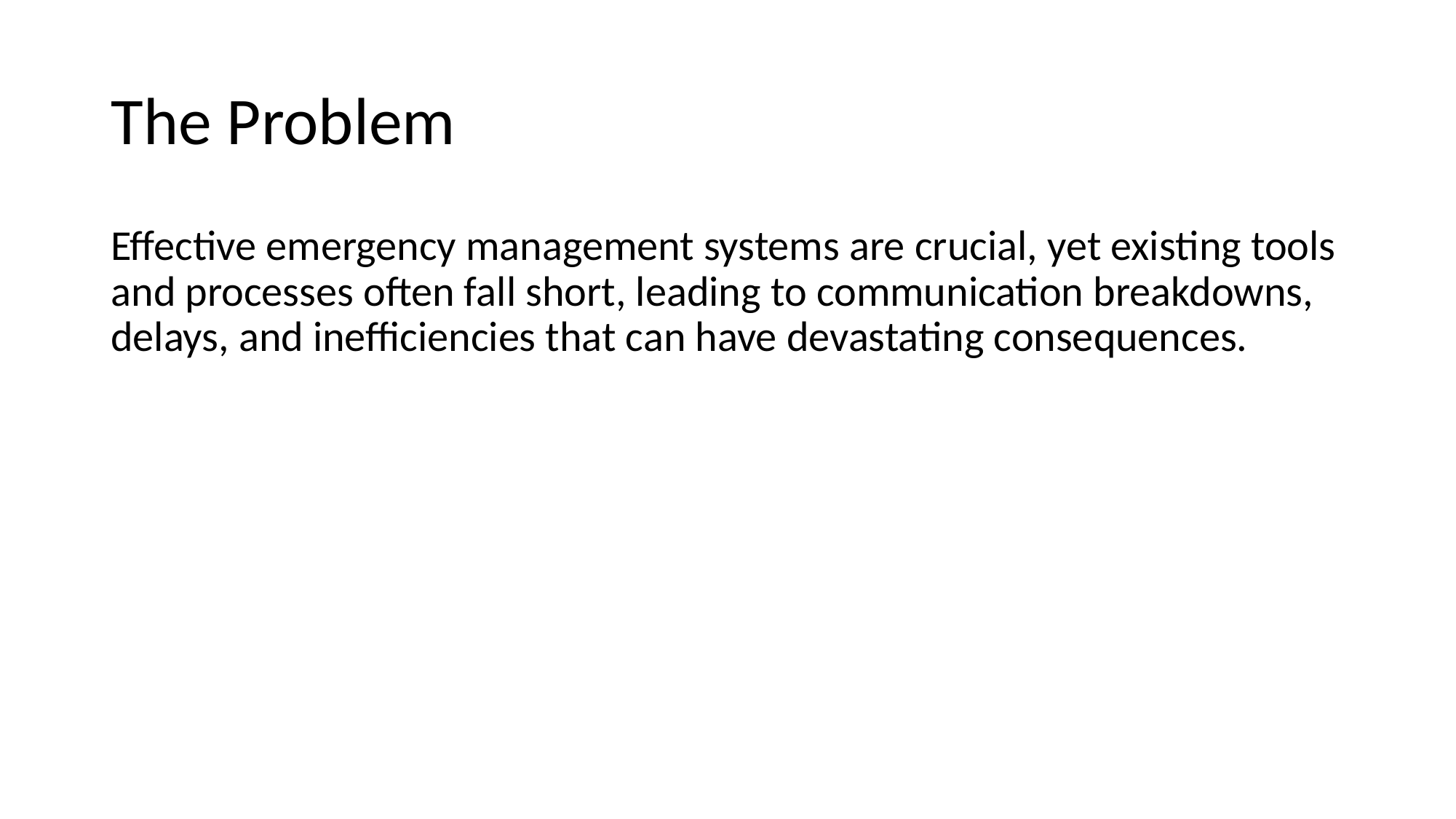

# The Problem
Effective emergency management systems are crucial, yet existing tools and processes often fall short, leading to communication breakdowns, delays, and inefficiencies that can have devastating consequences.